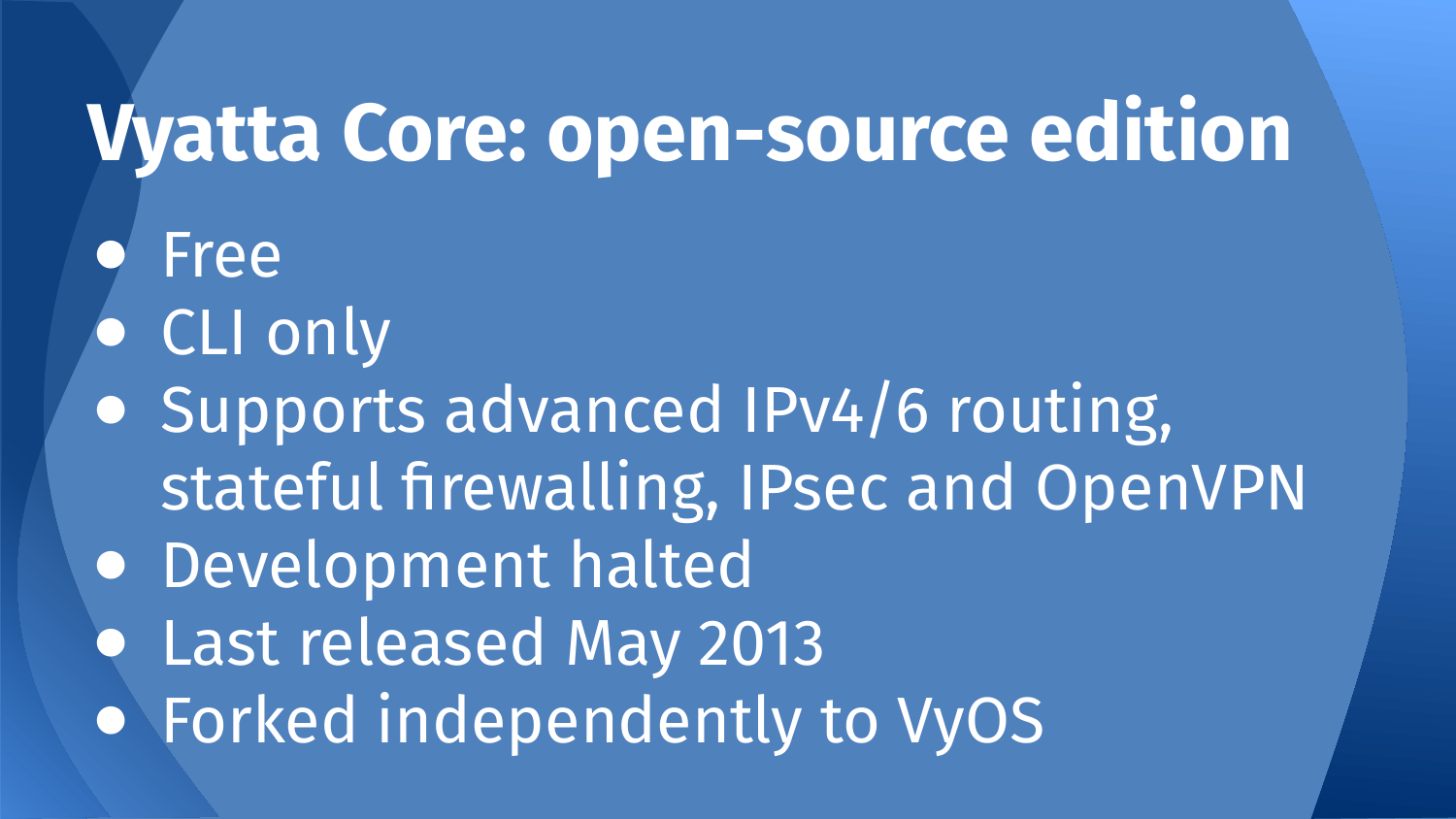

# Vyatta Core: open-source edition
Free
CLI only
Supports advanced IPv4/6 routing, stateful firewalling, IPsec and OpenVPN
Development halted
Last released May 2013
Forked independently to VyOS